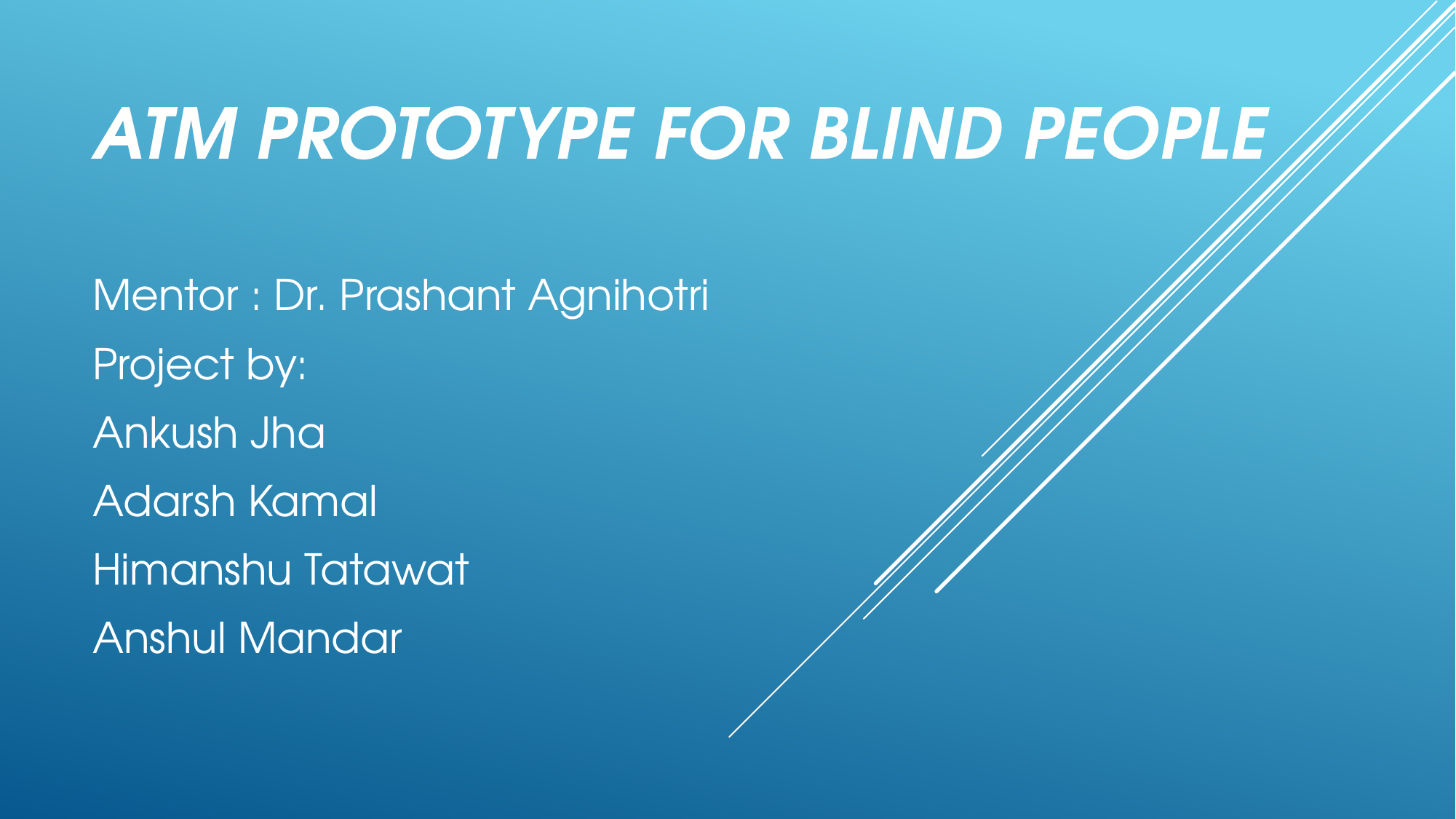

# ATM PROTOTYPE FOR BLIND PEOPLE
Mentor : Dr. Prashant Agnihotri
Project by:
Ankush Jha
Adarsh Kamal
Himanshu Tatawat
Anshul Mandar